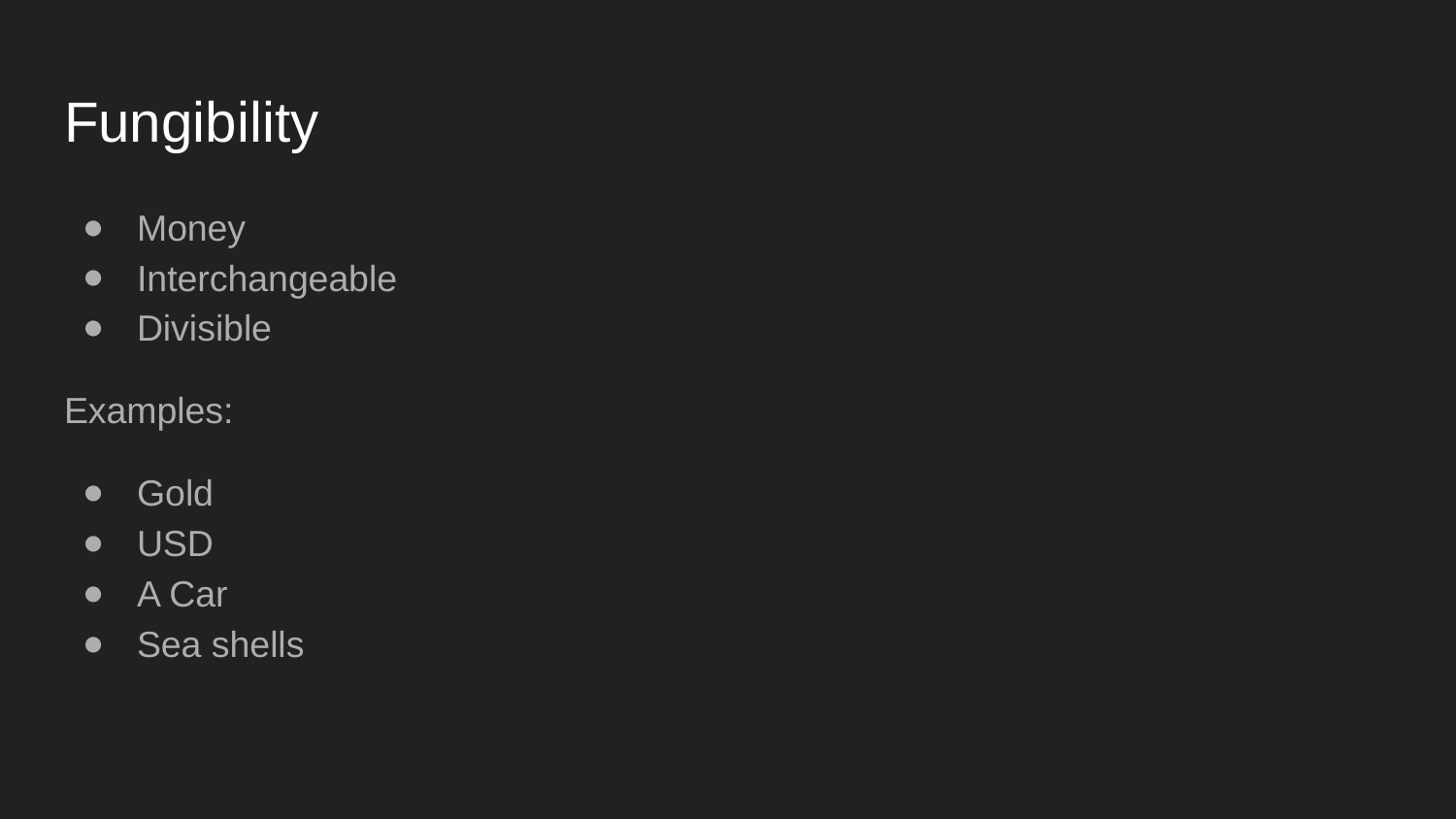

# Fungibility
Money
Interchangeable
Divisible
Examples:
Gold
USD
A Car
Sea shells